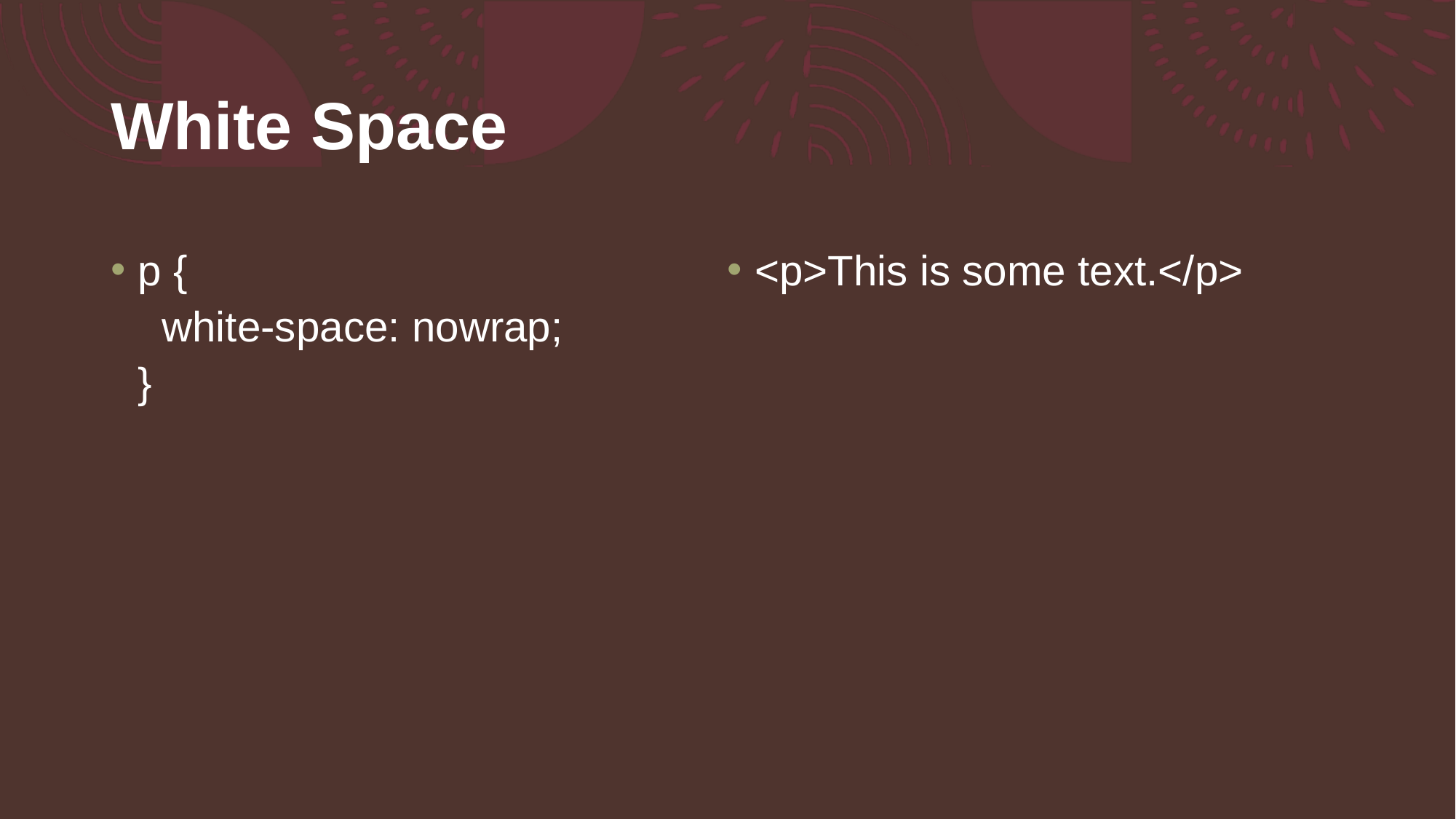

# White Space
p {
  white-space: nowrap;
}

<p>This is some text.</p>